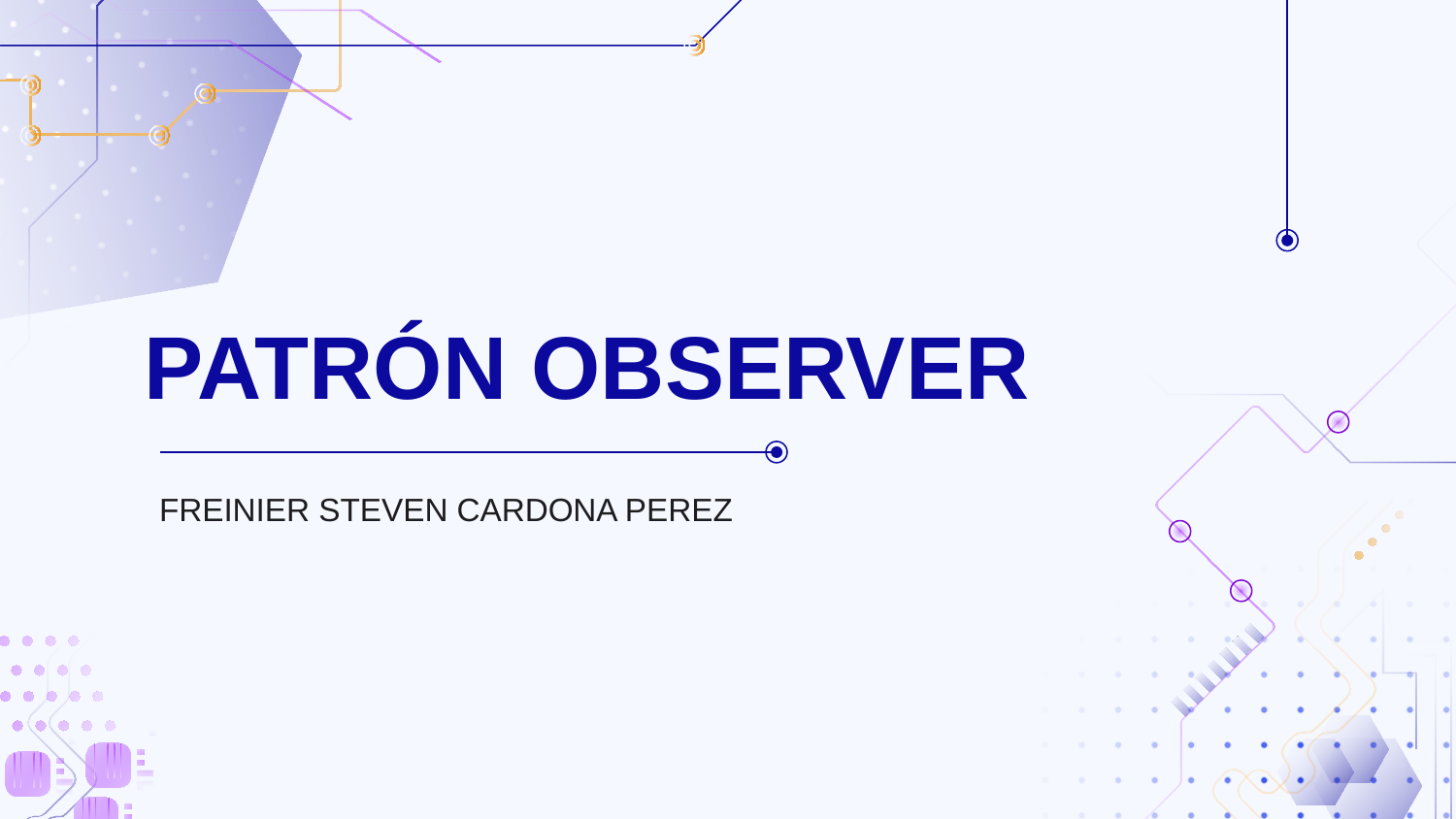

# PATRÓN OBSERVER

FREINIER STEVEN CARDONA PEREZ